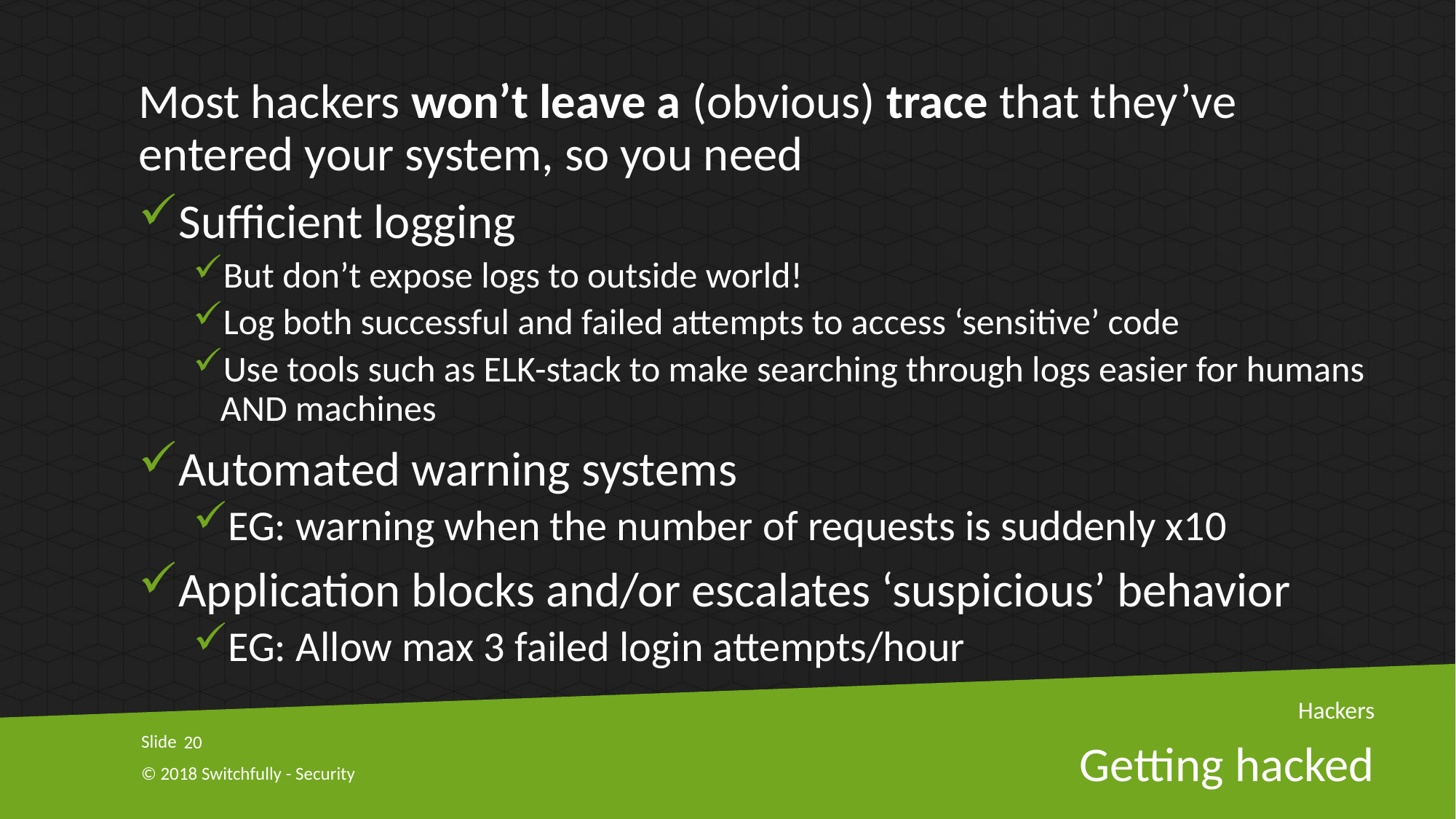

Most hackers won’t leave a (obvious) trace that they’ve entered your system, so you need
Sufficient logging
But don’t expose logs to outside world!
Log both successful and failed attempts to access ‘sensitive’ code
Use tools such as ELK-stack to make searching through logs easier for humans AND machines
Automated warning systems
EG: warning when the number of requests is suddenly x10
Application blocks and/or escalates ‘suspicious’ behavior
EG: Allow max 3 failed login attempts/hour
Hackers
20
# Getting hacked
© 2018 Switchfully - Security